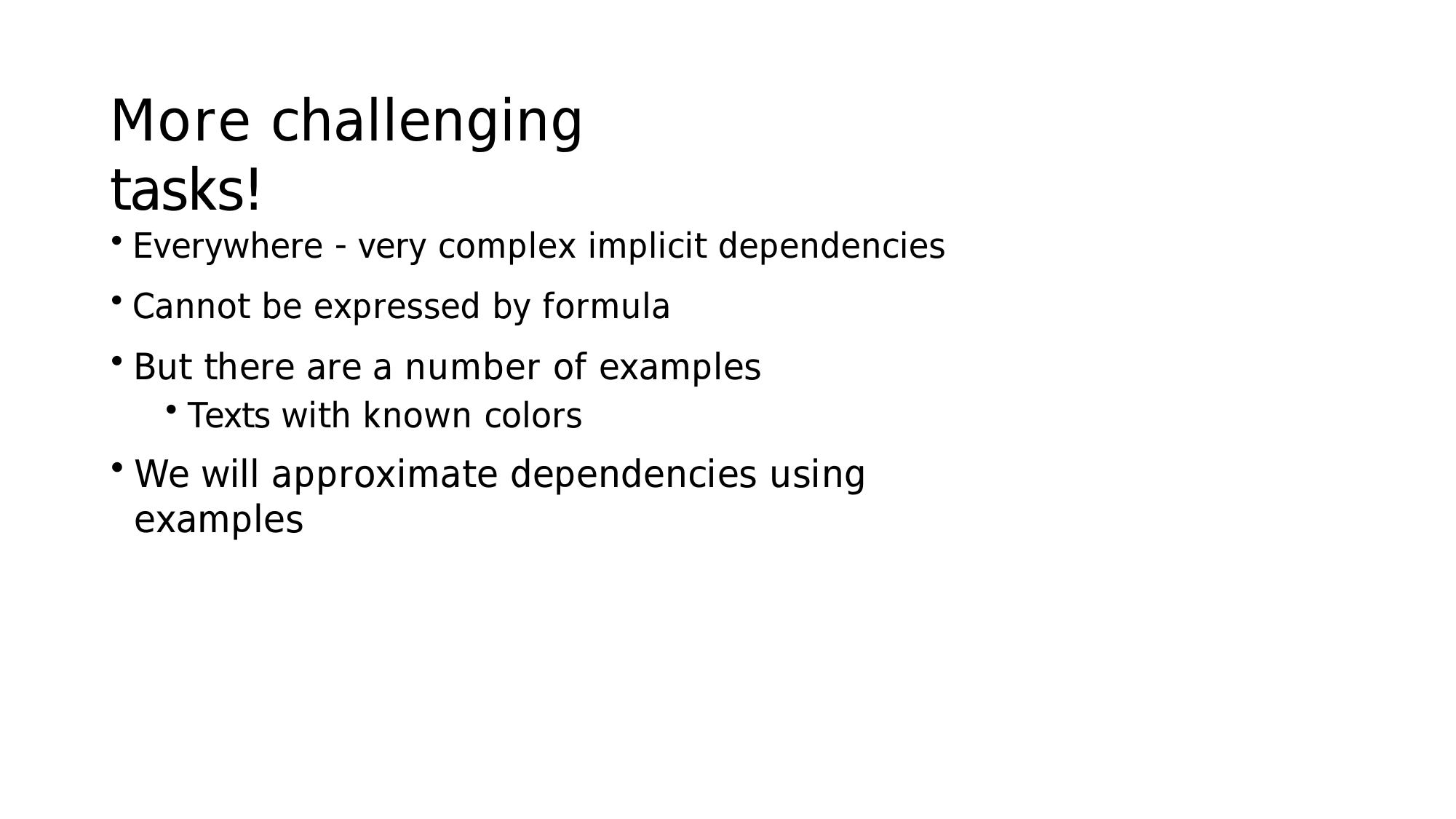

# More challenging tasks!
Everywhere - very complex implicit dependencies
Cannot be expressed by formula
But there are a number of examples
Texts with known colors
We will approximate dependencies using examples